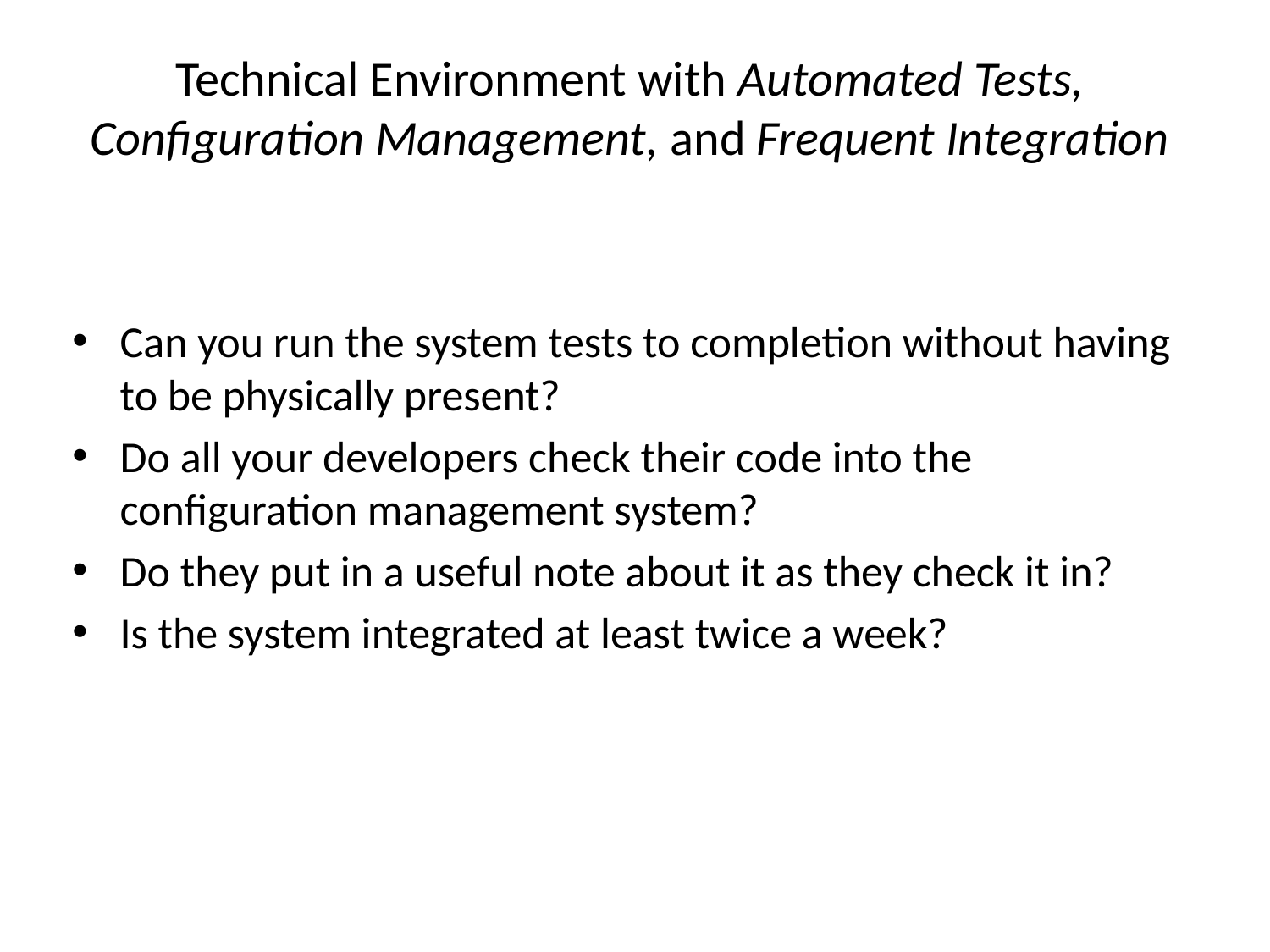

# Technical Environment with Automated Tests, Configuration Management, and Frequent Integration
Can you run the system tests to completion without having to be physically present?
Do all your developers check their code into the configuration management system?
Do they put in a useful note about it as they check it in?
Is the system integrated at least twice a week?